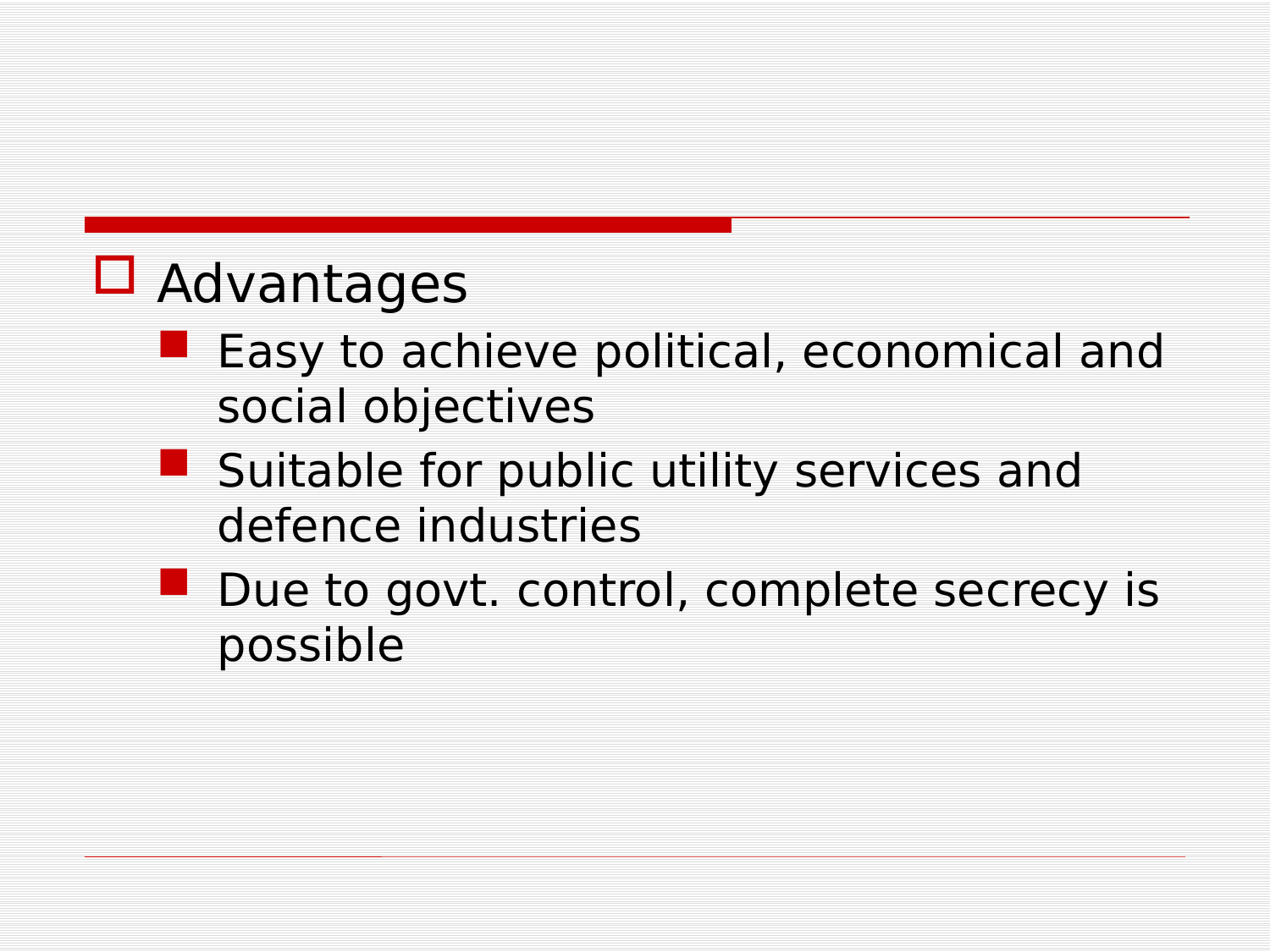

#
Advantages
Easy to achieve political, economical and social objectives
Suitable for public utility services and defence industries
Due to govt. control, complete secrecy is possible